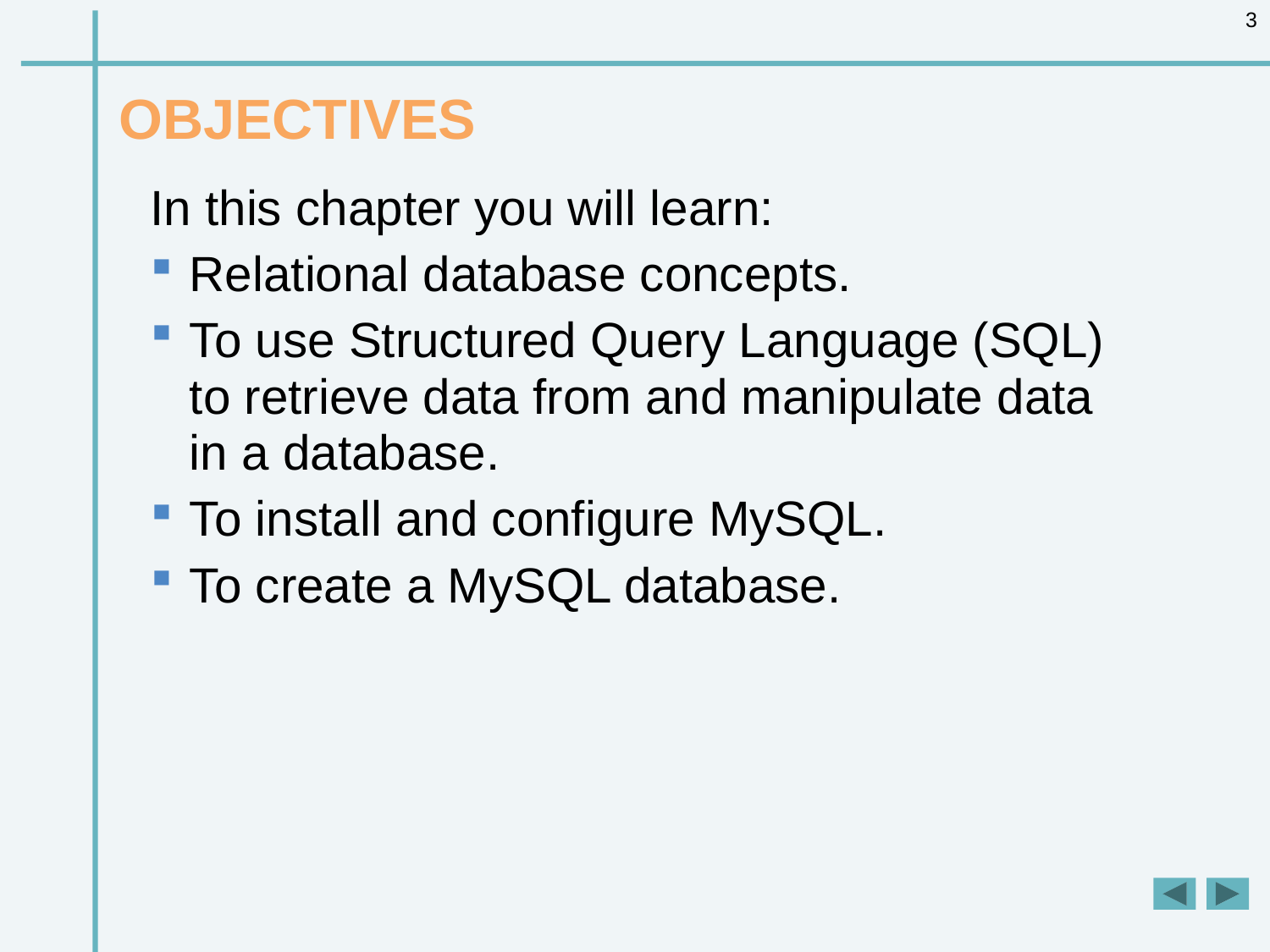

3
# OBJECTIVES
In this chapter you will learn:
Relational database concepts.
To use Structured Query Language (SQL)
to retrieve data from and manipulate data
in a database.
To install and configure MySQL.
To create a MySQL database.